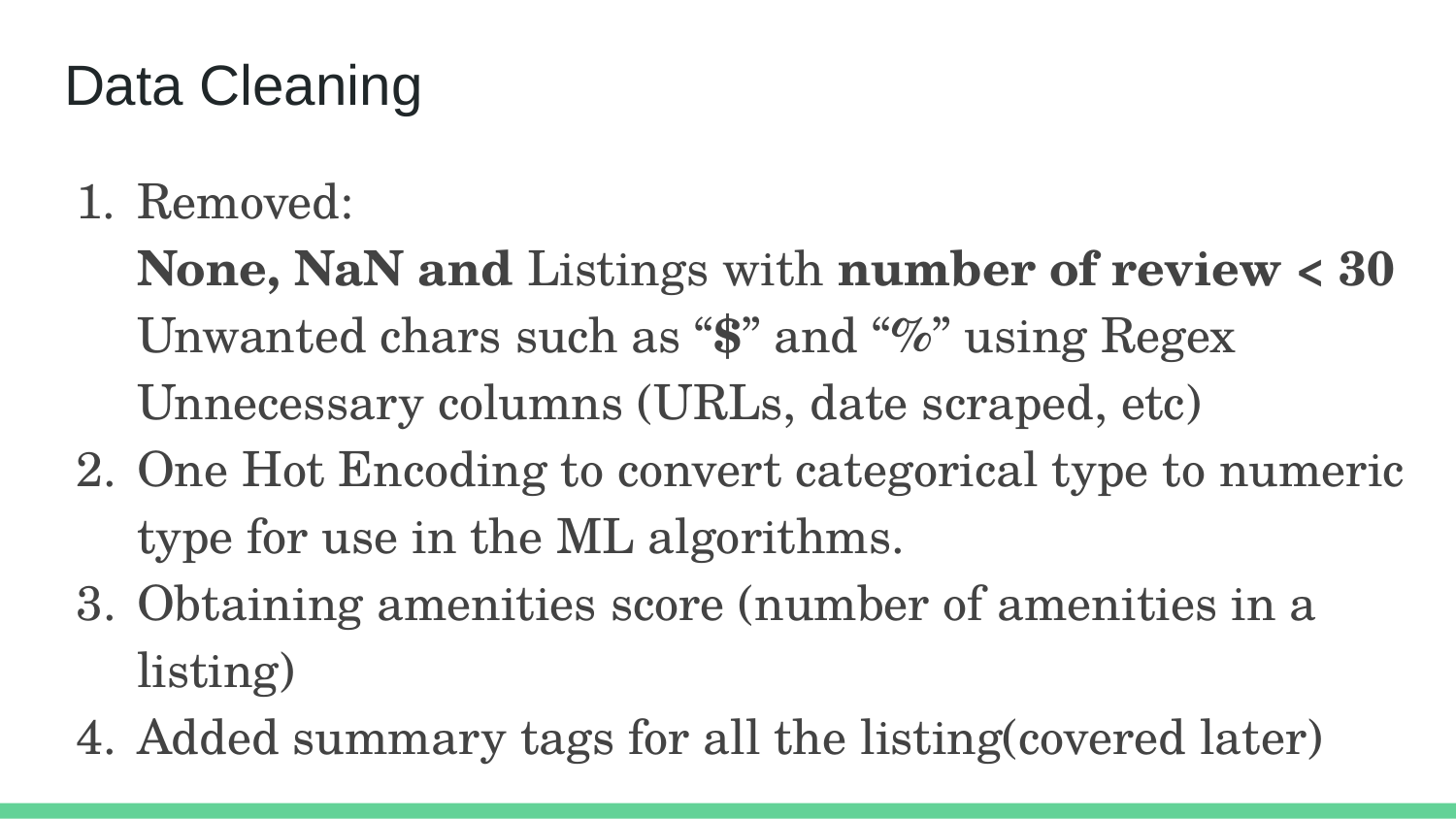

# Data Cleaning
Removed:
None, NaN and Listings with number of review < 30
Unwanted chars such as “$” and “%” using Regex
Unnecessary columns (URLs, date scraped, etc)
One Hot Encoding to convert categorical type to numeric type for use in the ML algorithms.
Obtaining amenities score (number of amenities in a listing)
Added summary tags for all the listing(covered later)